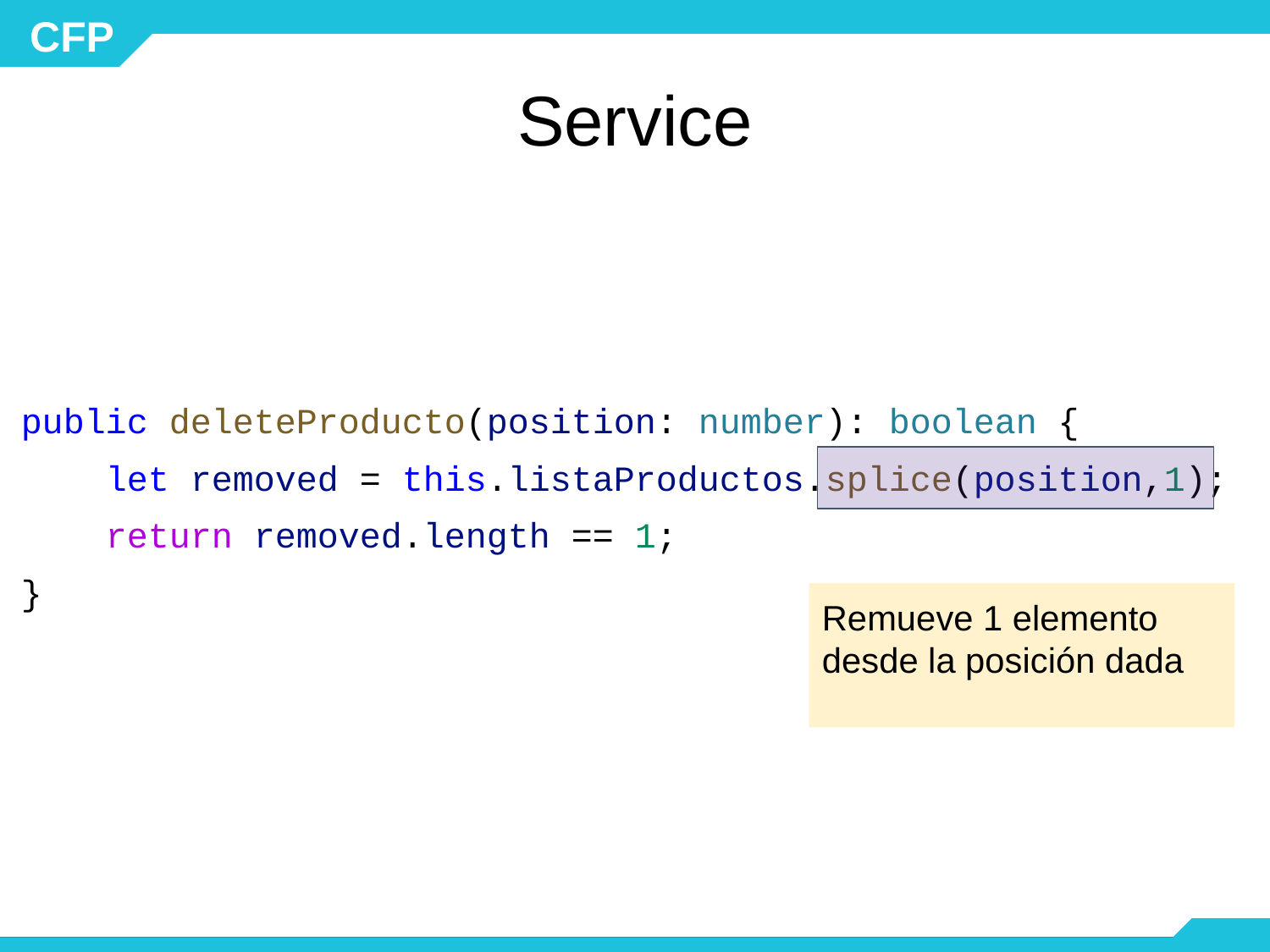

# Service

public deleteProducto(position: number): boolean {
    let removed = this.listaProductos.splice(position,1);
    return removed.length == 1;
}

Remueve 1 elemento desde la posición dada